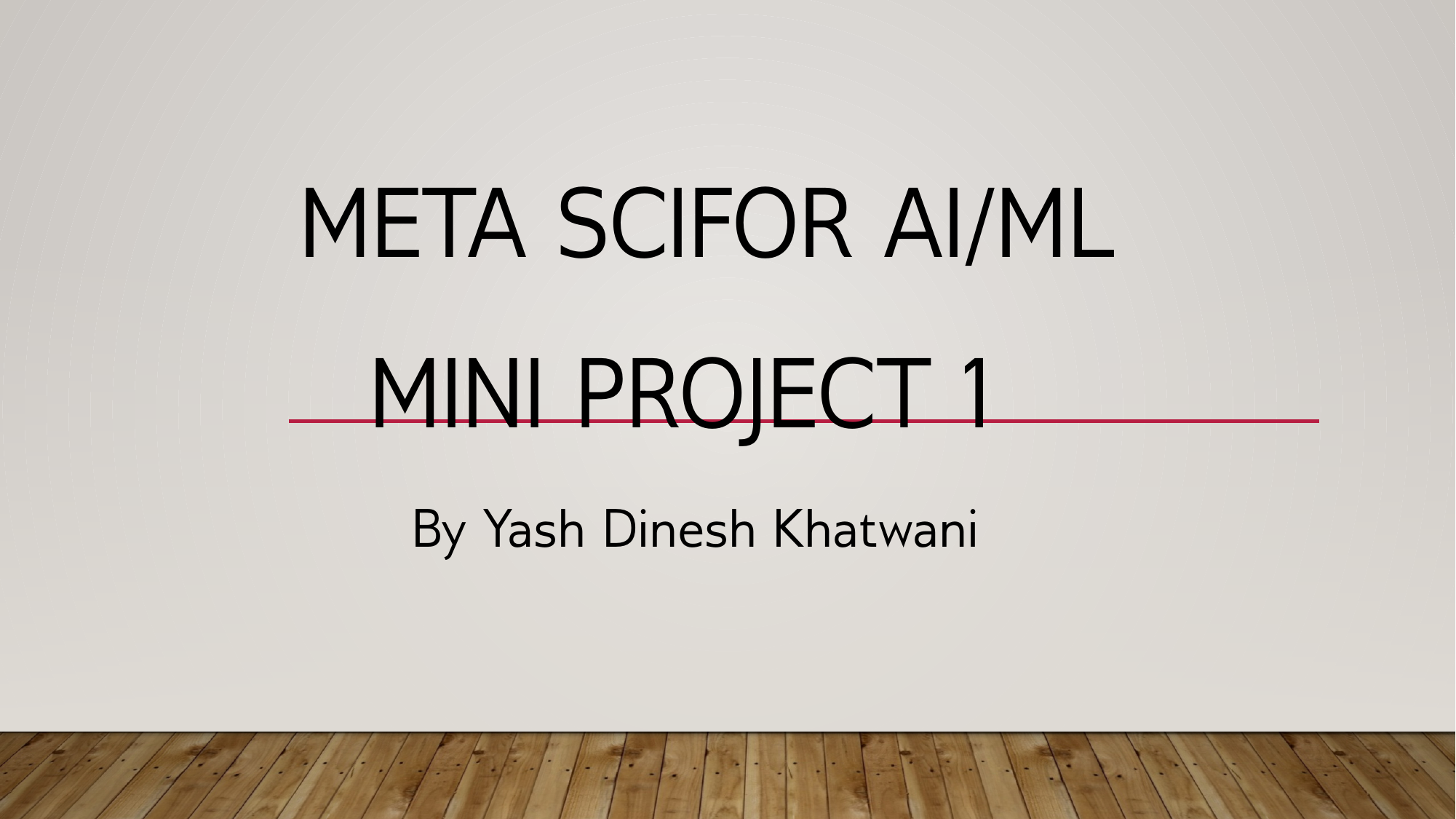

# Meta Scifor Ai/mL
Mini Project 1
By Yash Dinesh Khatwani